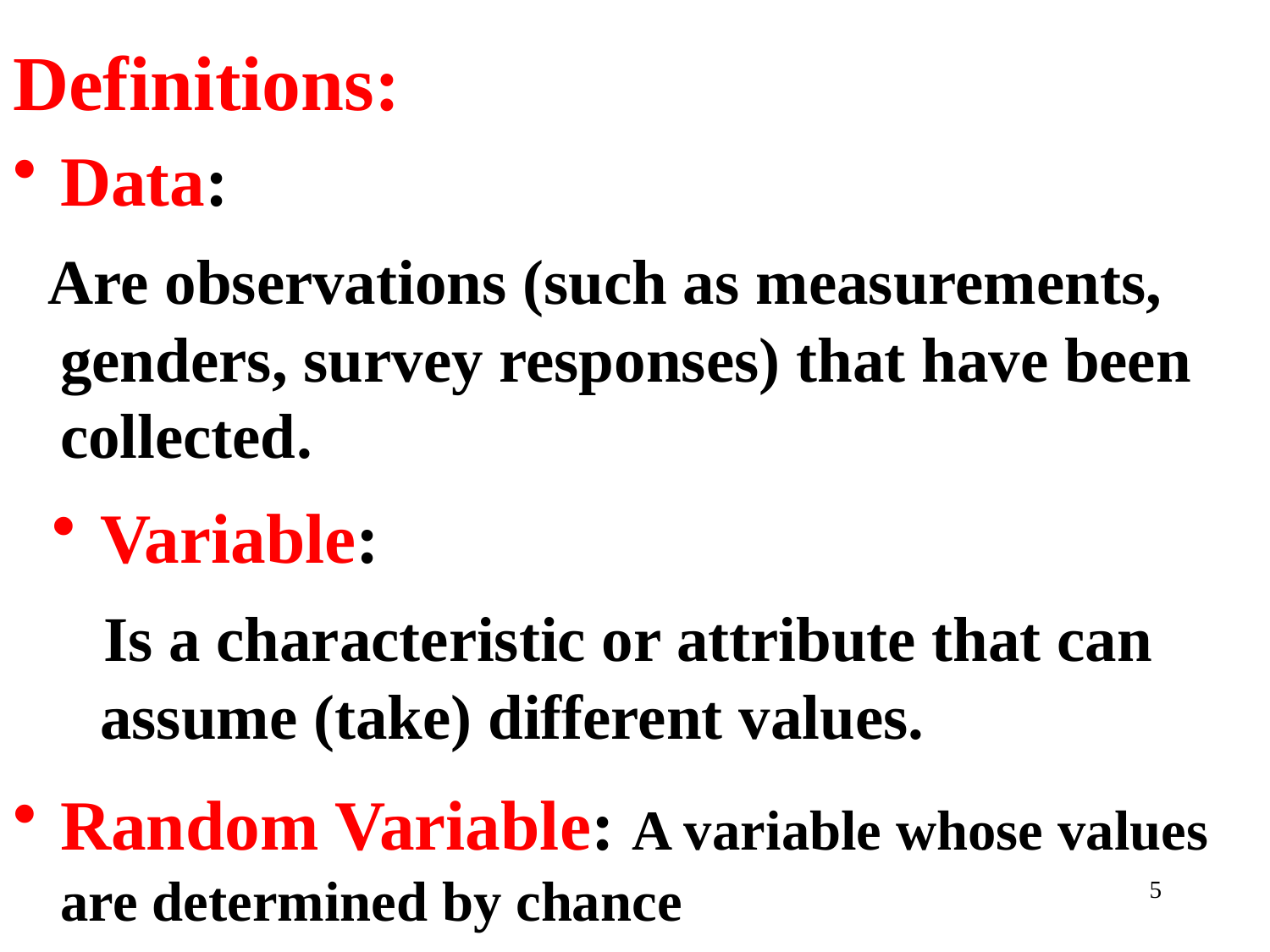

# Definitions:
Data:
  Are observations (such as measurements, genders, survey responses) that have been collected.

Variable:
   Is a characteristic or attribute that can assume (take) different values.

Random Variable: A variable whose values are determined by chance

5